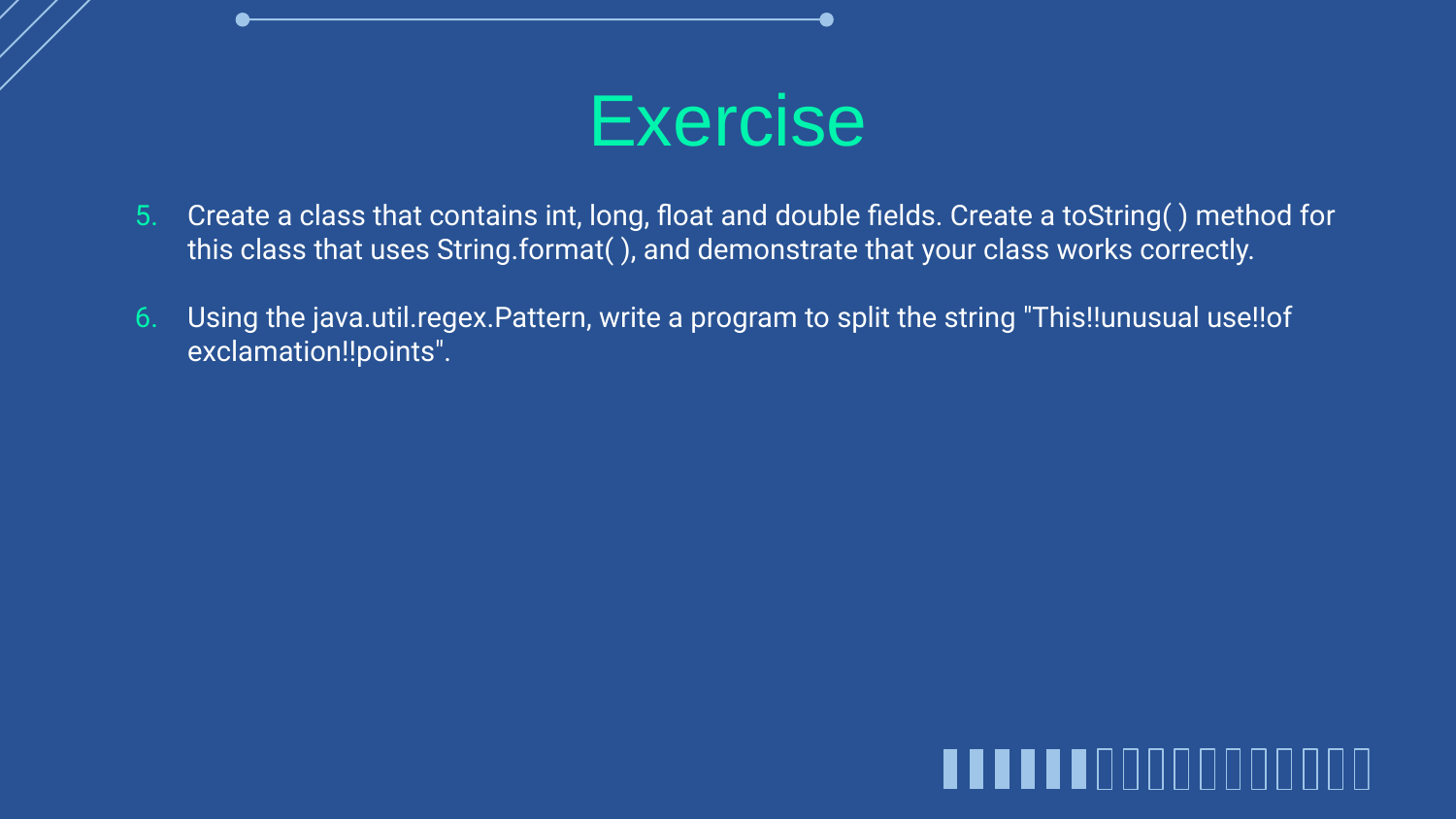

# Exercise
Create a class that contains int, long, float and double fields. Create a toString( ) method for this class that uses String.format( ), and demonstrate that your class works correctly.

Using the java.util.regex.Pattern, write a program to split the string "This!!unusual use!!of exclamation!!points".